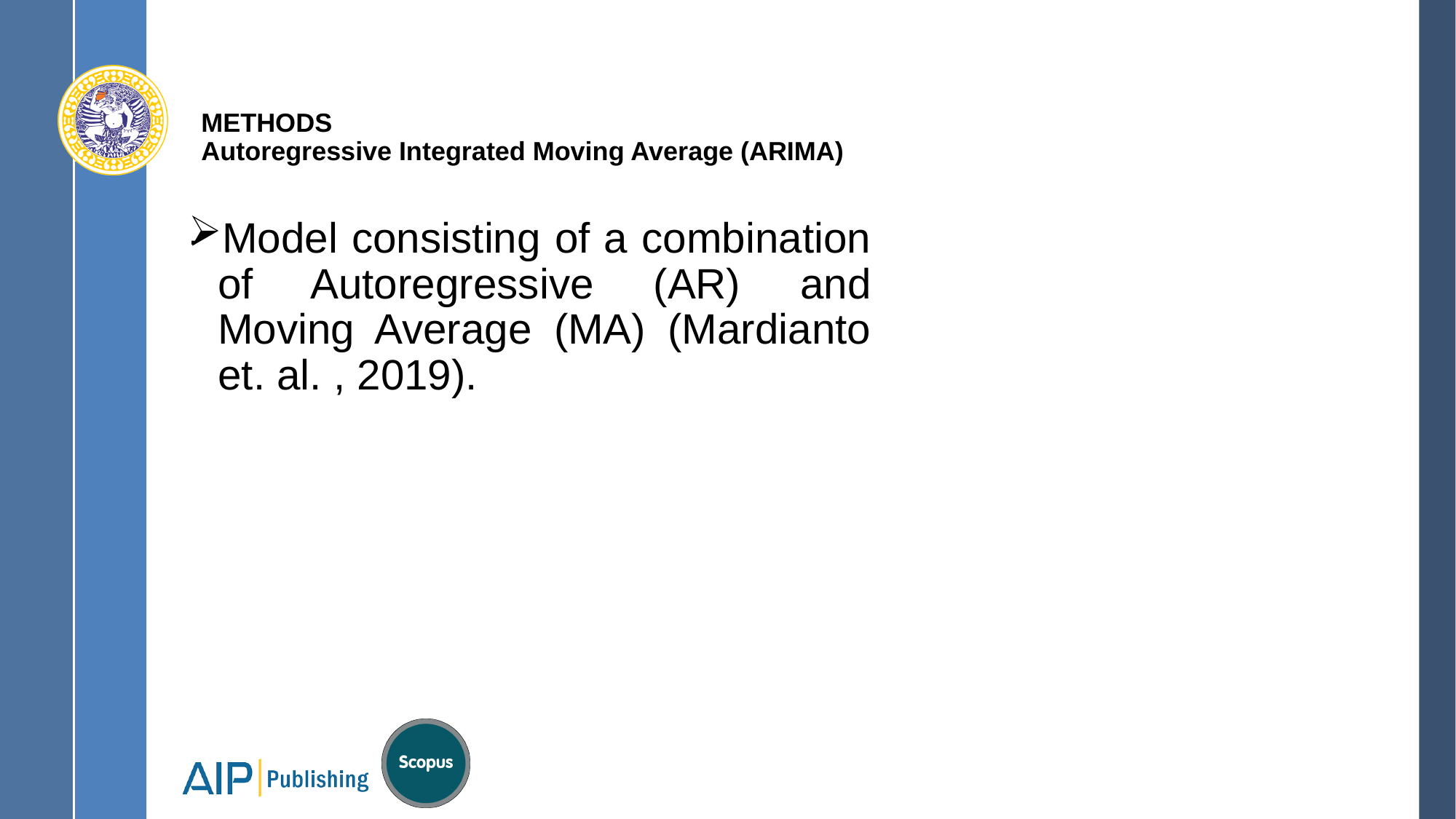

# METHODS Autoregressive Integrated Moving Average (ARIMA)

Model consisting of a combination of Autoregressive (AR) and Moving Average (MA) (Mardianto et. al. , 2019).

.